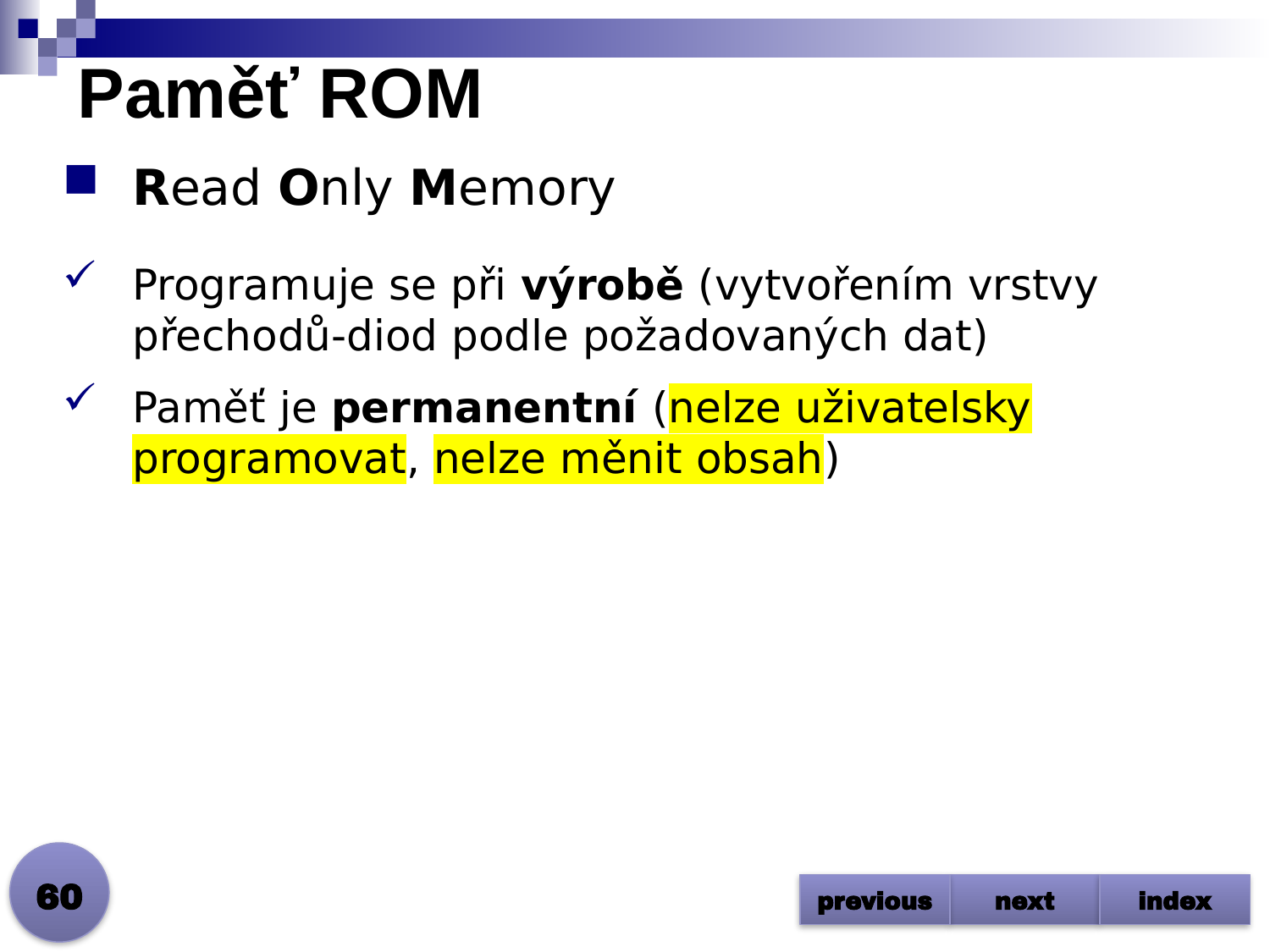

# Paměť ROM
Read Only Memory
Programuje se při výrobě (vytvořením vrstvy přechodů-diod podle požadovaných dat)
Paměť je permanentní (nelze uživatelsky programovat, nelze měnit obsah)

60
previous
next
index